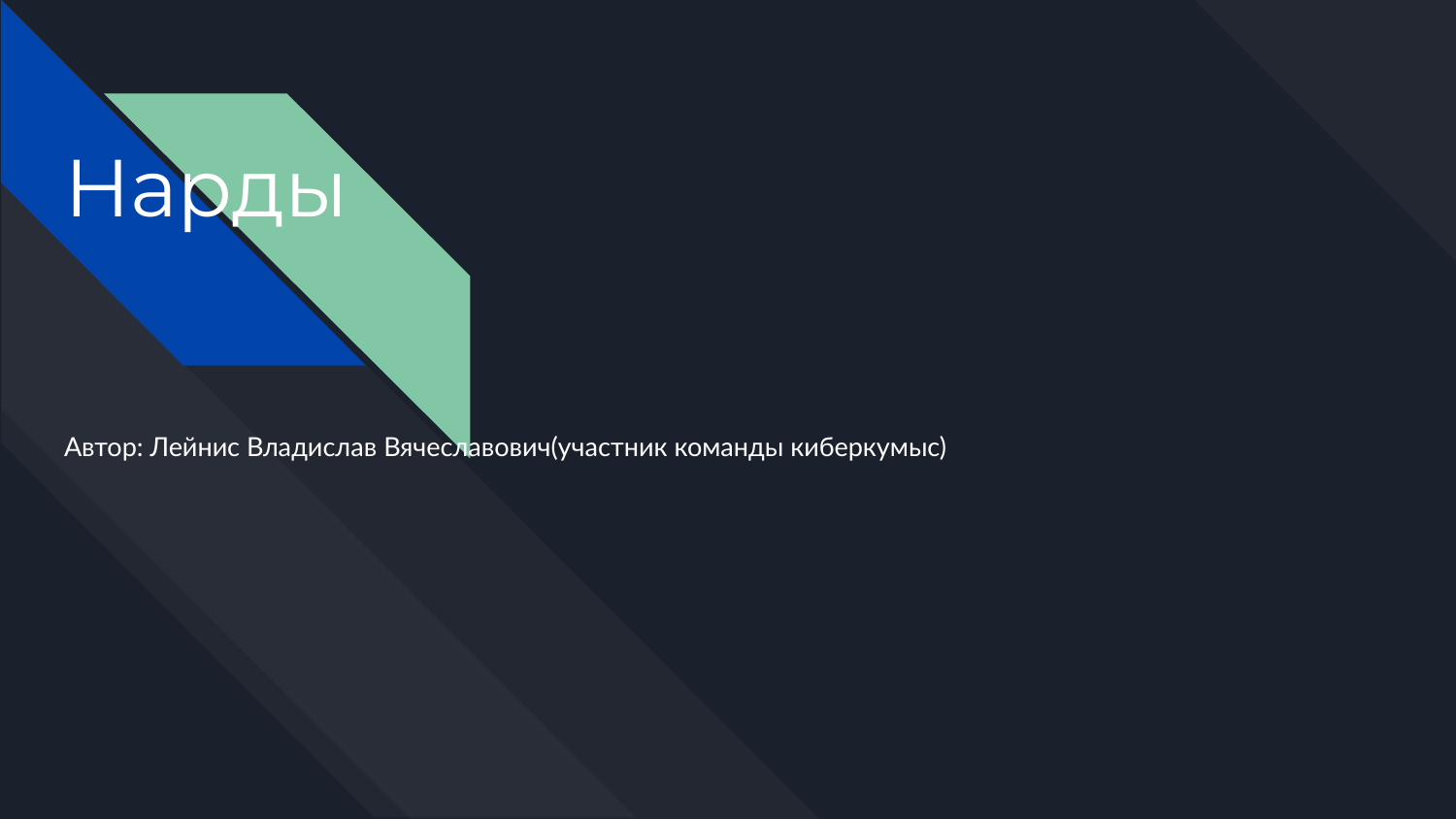

# Нарды
Автор: Лейнис Владислав Вячеславович(участник команды киберкумыс)